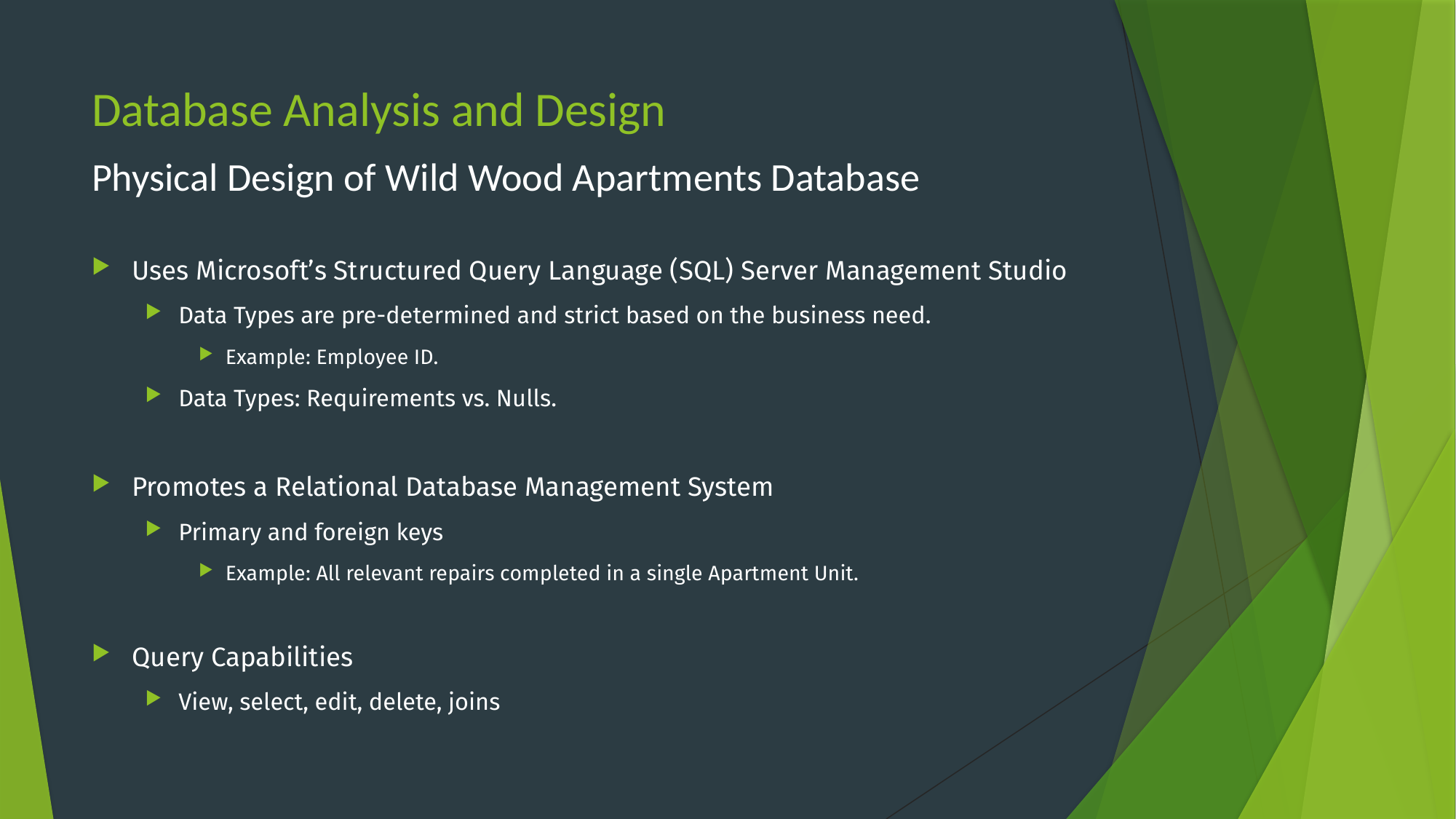

# Database Analysis and Design
Physical Design of Wild Wood Apartments Database
Uses Microsoft’s Structured Query Language (SQL) Server Management Studio
Data Types are pre-determined and strict based on the business need.
Example: Employee ID.
Data Types: Requirements vs. Nulls.

Promotes a Relational Database Management System
Primary and foreign keys
Example: All relevant repairs completed in a single Apartment Unit.

Query Capabilities
View, select, edit, delete, joins